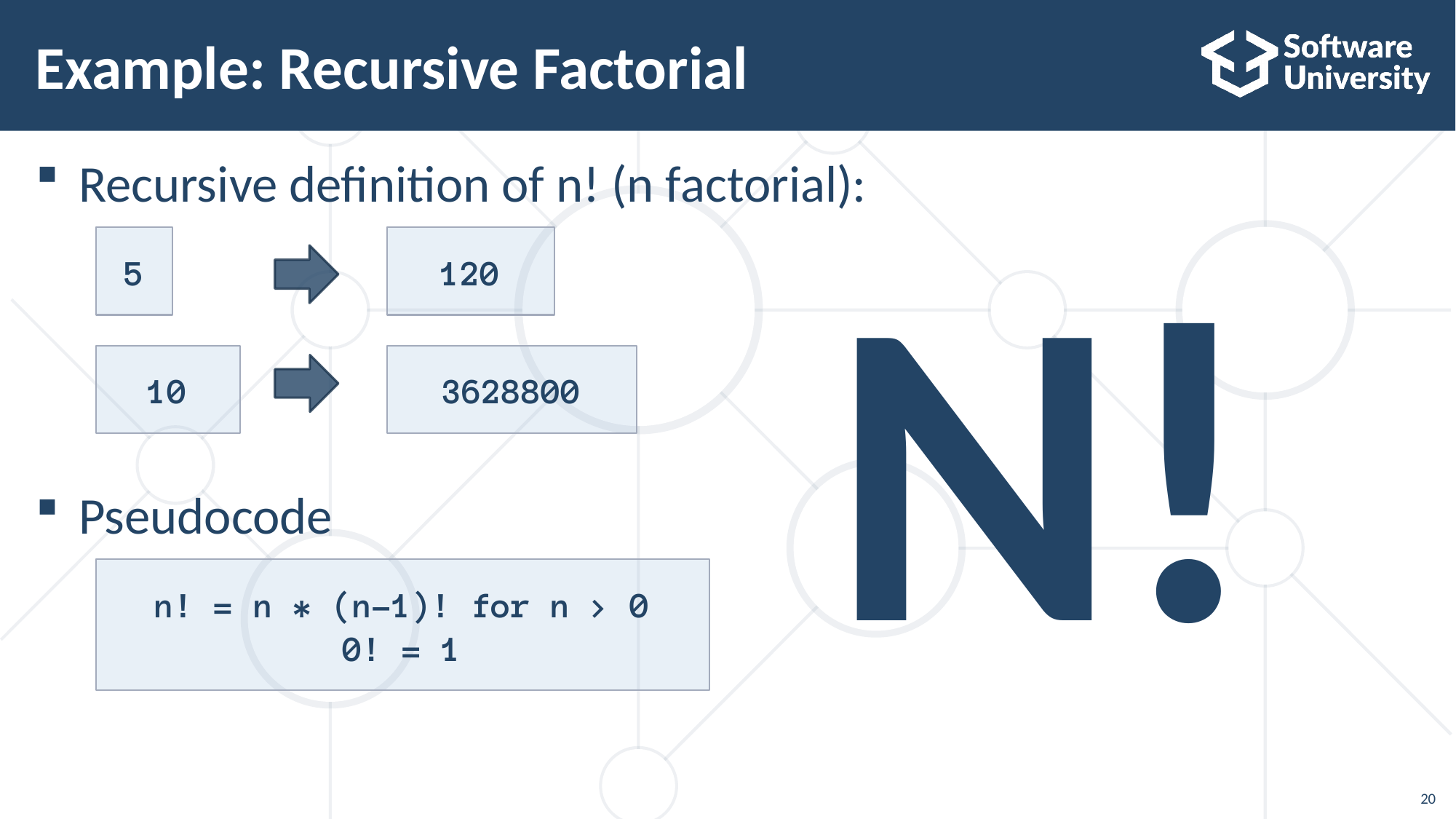

# Example: Recursive Factorial
Recursive definition of n! (n factorial):

Pseudocode

N!
5
120

10
3628800

n! = n * (n–1)! for n > 0
0! = 1
20